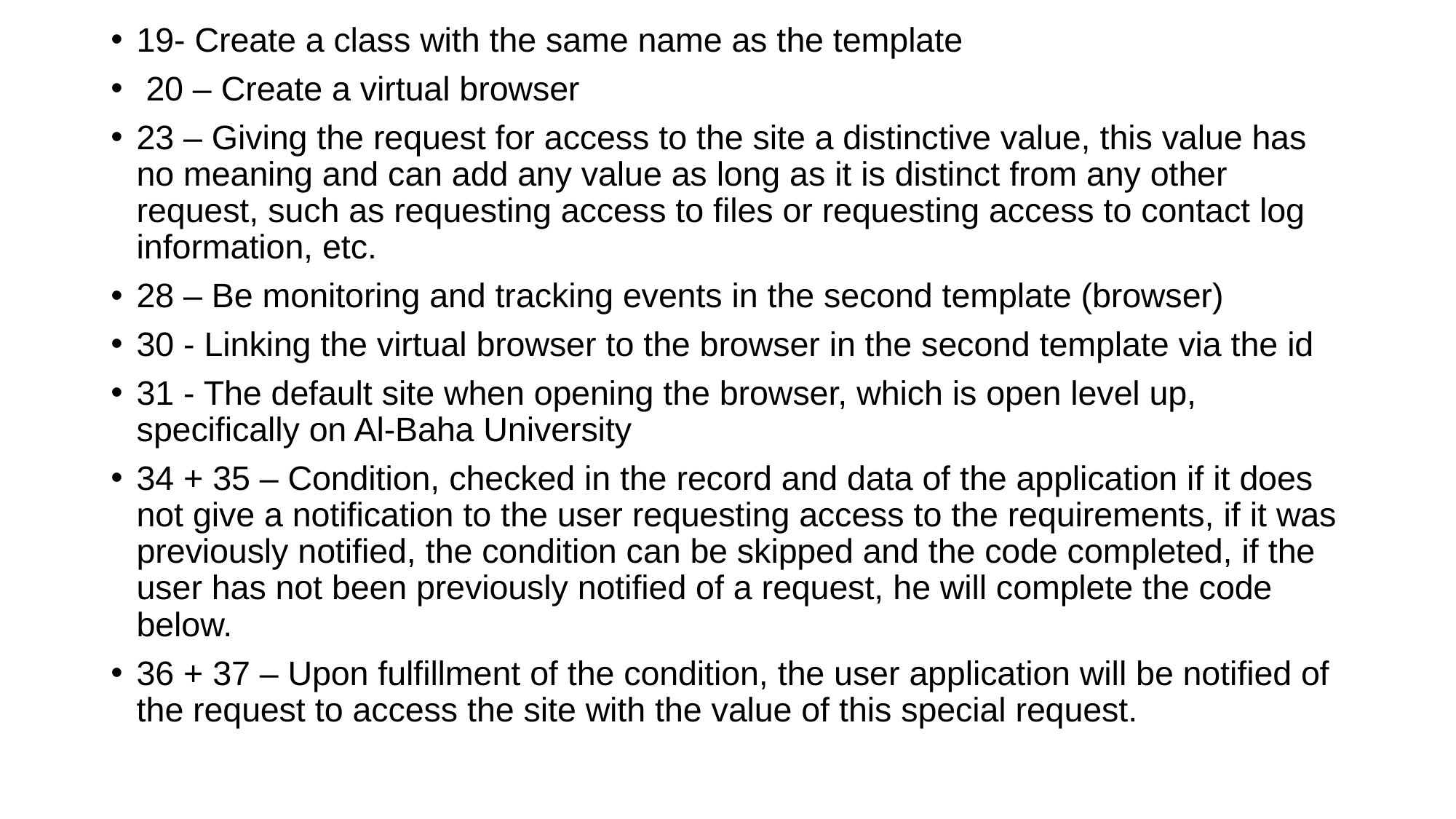

19- Create a class with the same name as the template
 20 – Create a virtual browser
23 – Giving the request for access to the site a distinctive value, this value has no meaning and can add any value as long as it is distinct from any other request, such as requesting access to files or requesting access to contact log information, etc.
28 – Be monitoring and tracking events in the second template (browser)
30 - Linking the virtual browser to the browser in the second template via the id
31 - The default site when opening the browser, which is open level up, specifically on Al-Baha University
34 + 35 – Condition, checked in the record and data of the application if it does not give a notification to the user requesting access to the requirements, if it was previously notified, the condition can be skipped and the code completed, if the user has not been previously notified of a request, he will complete the code below.
36 + 37 – Upon fulfillment of the condition, the user application will be notified of the request to access the site with the value of this special request.